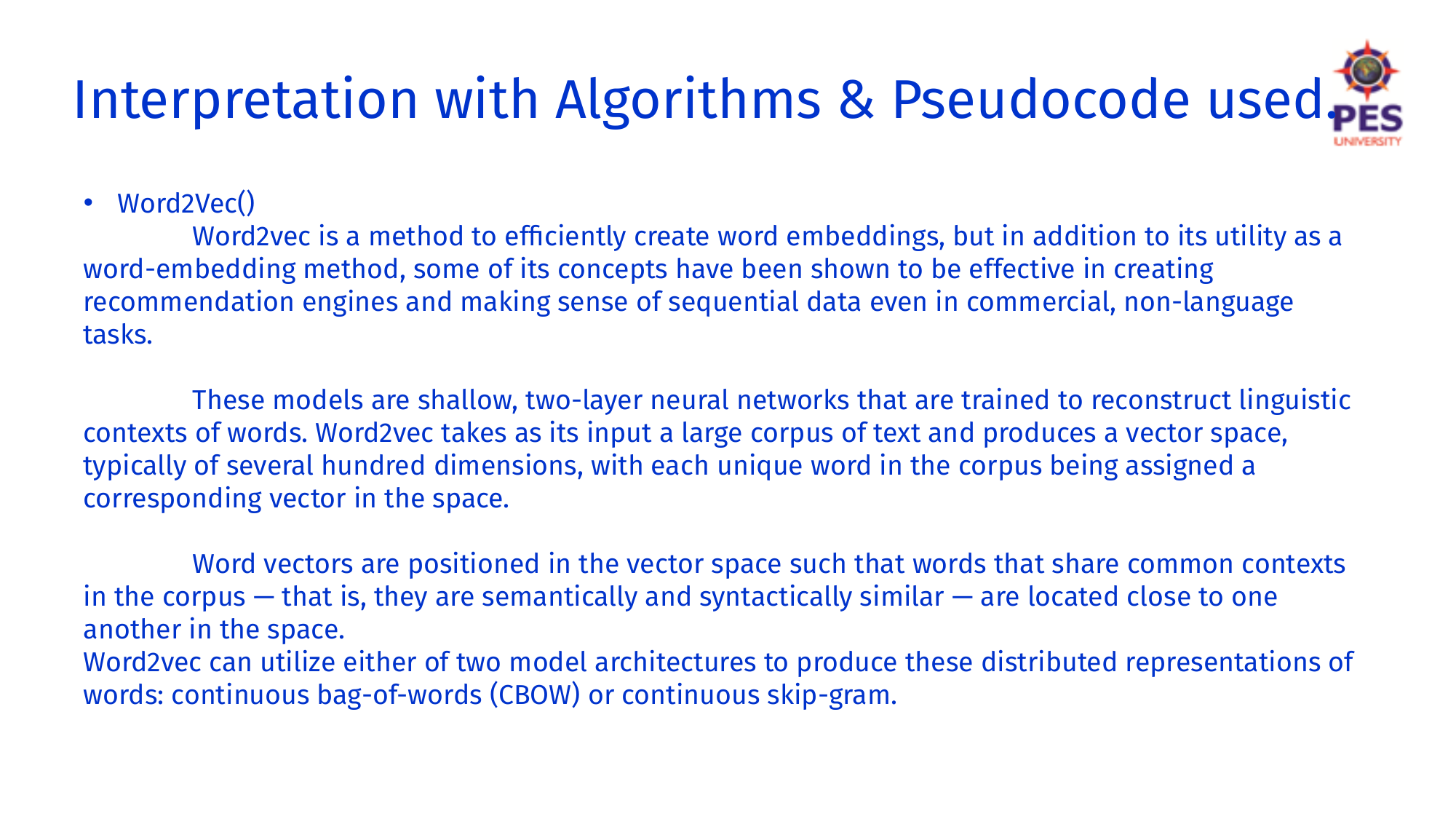

# Interpretation with Algorithms & Pseudocode used.
Word2Vec()
	Word2vec is a method to efficiently create word embeddings, but in addition to its utility as a word-embedding method, some of its concepts have been shown to be effective in creating recommendation engines and making sense of sequential data even in commercial, non-language tasks.

	These models are shallow, two-layer neural networks that are trained to reconstruct linguistic contexts of words. Word2vec takes as its input a large corpus of text and produces a vector space, typically of several hundred dimensions, with each unique word in the corpus being assigned a corresponding vector in the space.

	Word vectors are positioned in the vector space such that words that share common contexts in the corpus — that is, they are semantically and syntactically similar — are located close to one another in the space.
Word2vec can utilize either of two model architectures to produce these distributed representations of words: continuous bag-of-words (CBOW) or continuous skip-gram.